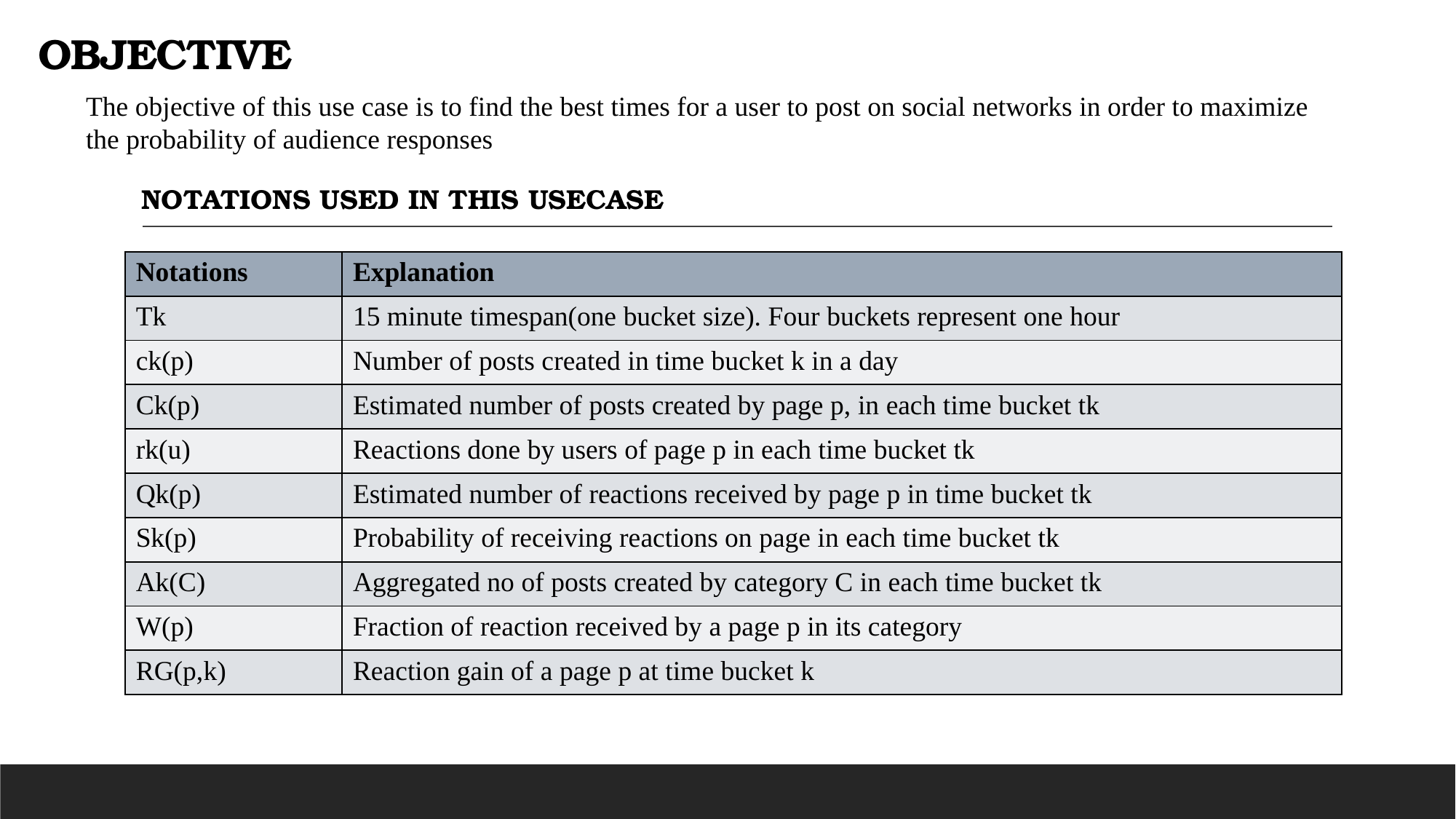

# OBJECTIVE
The objective of this use case is to find the best times for a user to post on social networks in order to maximize the probability of audience responses
NOTATIONS USED IN THIS USECASE
| Notations | Explanation |
| --- | --- |
| Tk | 15 minute timespan(one bucket size). Four buckets represent one hour |
| ck(p) | Number of posts created in time bucket k in a day |
| Ck(p) | Estimated number of posts created by page p, in each time bucket tk |
| rk(u) | Reactions done by users of page p in each time bucket tk |
| Qk(p) | Estimated number of reactions received by page p in time bucket tk |
| Sk(p) | Probability of receiving reactions on page in each time bucket tk |
| Ak(C) | Aggregated no of posts created by category C in each time bucket tk |
| W(p) | Fraction of reaction received by a page p in its category |
| RG(p,k) | Reaction gain of a page p at time bucket k |